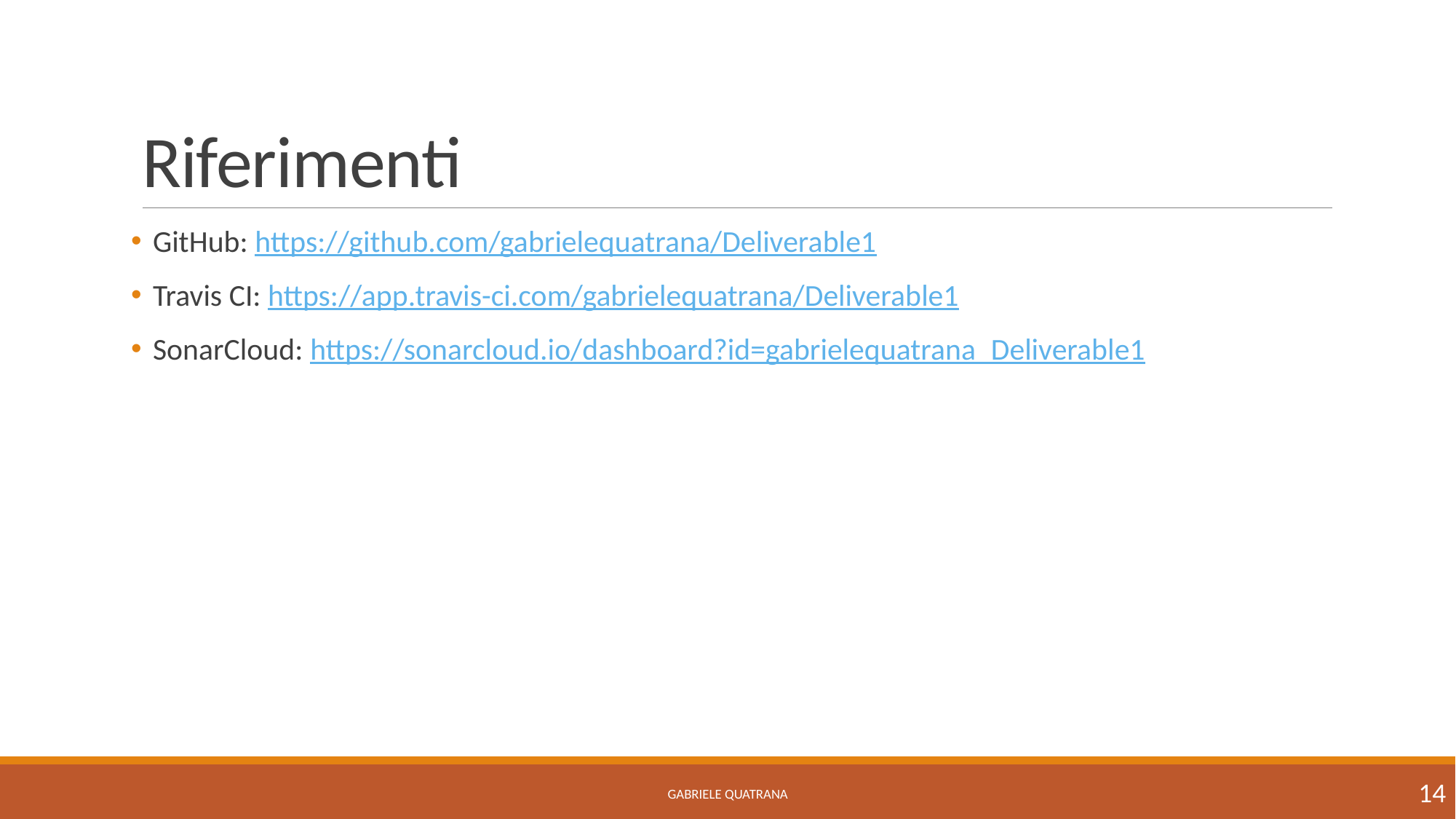

# Riferimenti
GitHub: https://github.com/gabrielequatrana/Deliverable1
Travis CI: https://app.travis-ci.com/gabrielequatrana/Deliverable1
SonarCloud: https://sonarcloud.io/dashboard?id=gabrielequatrana_Deliverable1
14
Gabriele Quatrana